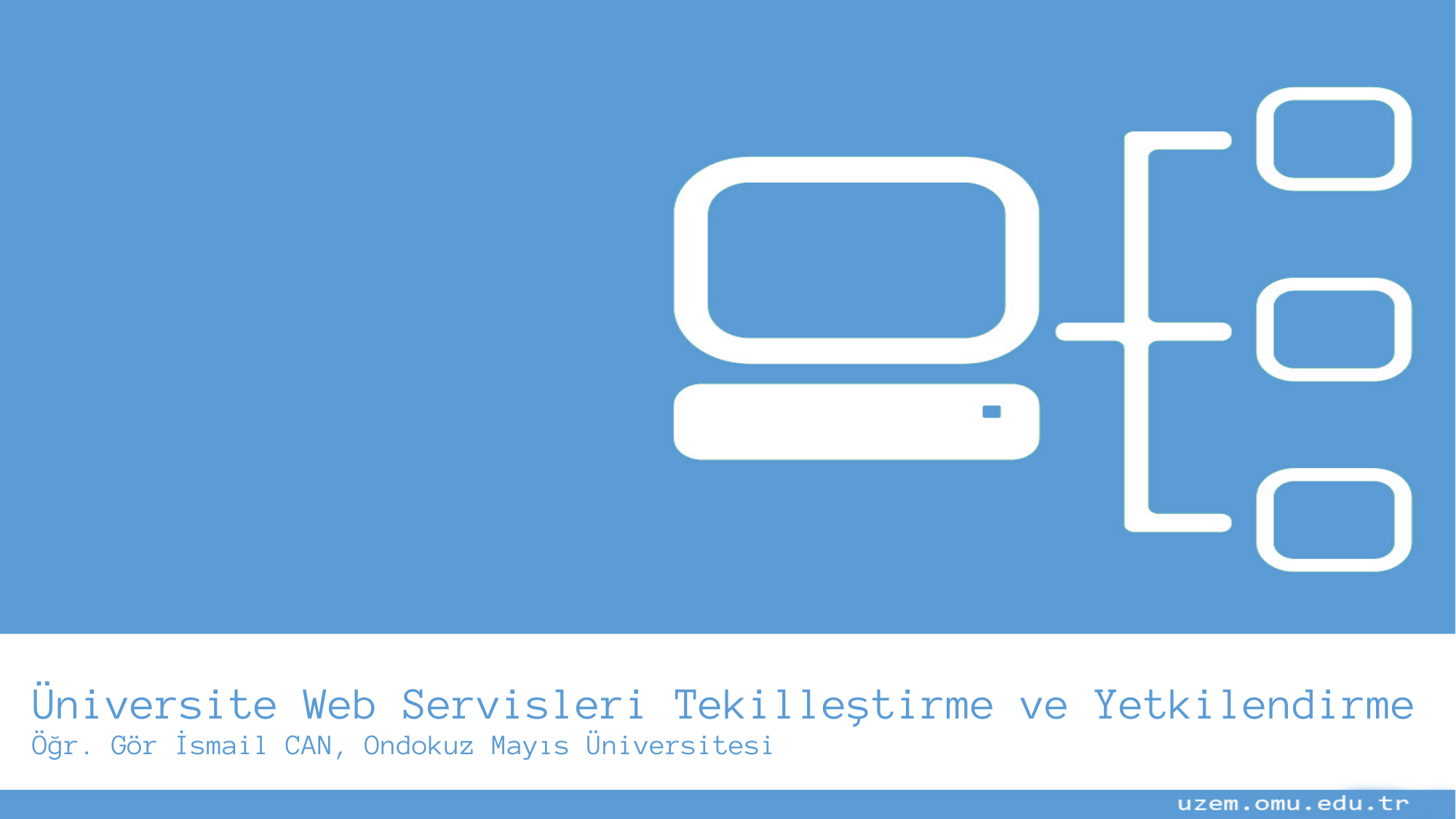

Üniversite Web Servisleri Tekilleştirme ve Yetkilendirme					Öğr. Gör İsmail CAN, Ondokuz Mayıs Üniversitesi